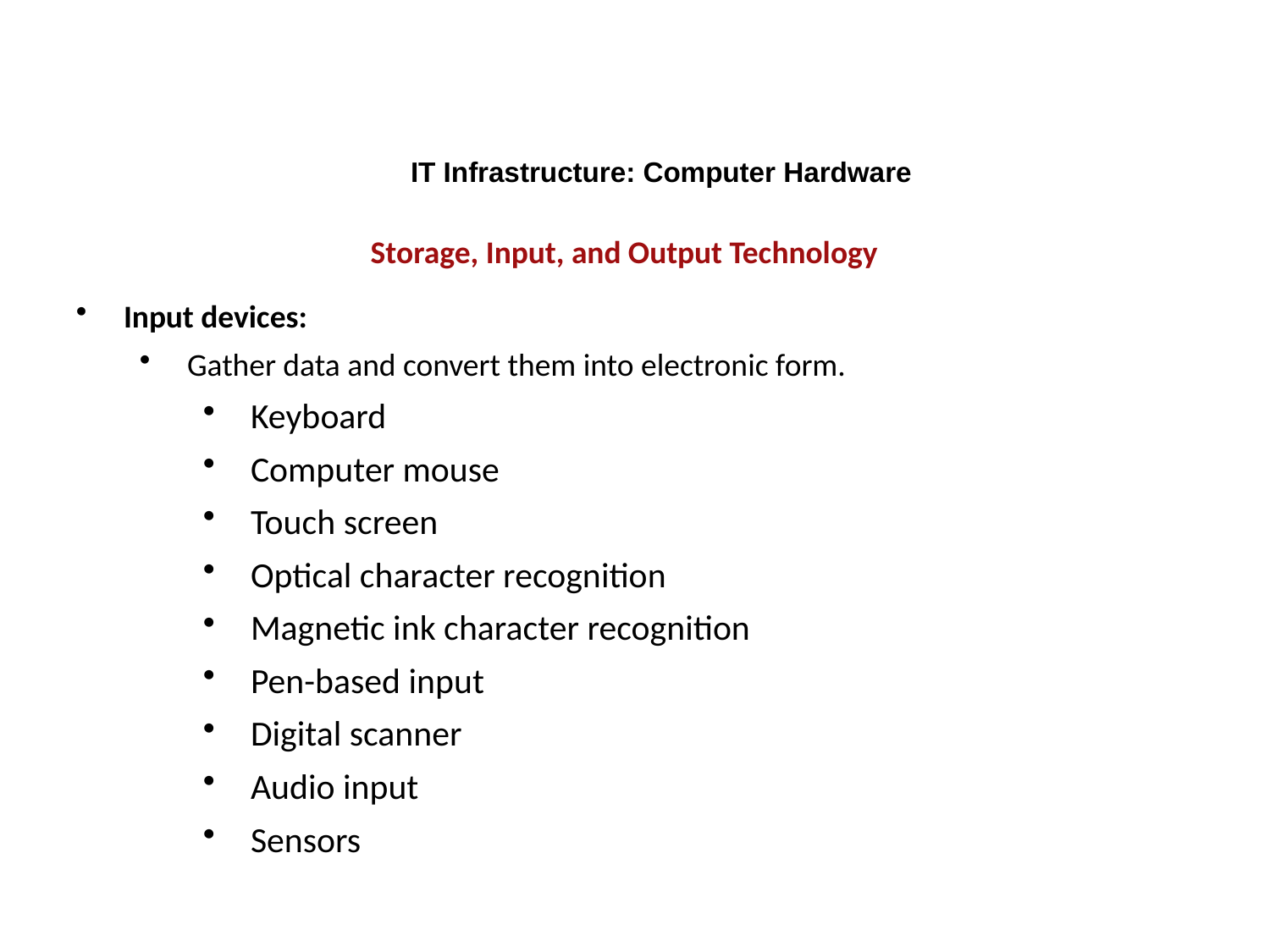

IT Infrastructure: Computer Hardware
Storage, Input, and Output Technology
Input devices:
Gather data and convert them into electronic form.
Keyboard
Computer mouse
Touch screen
Optical character recognition
Magnetic ink character recognition
Pen-based input
Digital scanner
Audio input
Sensors